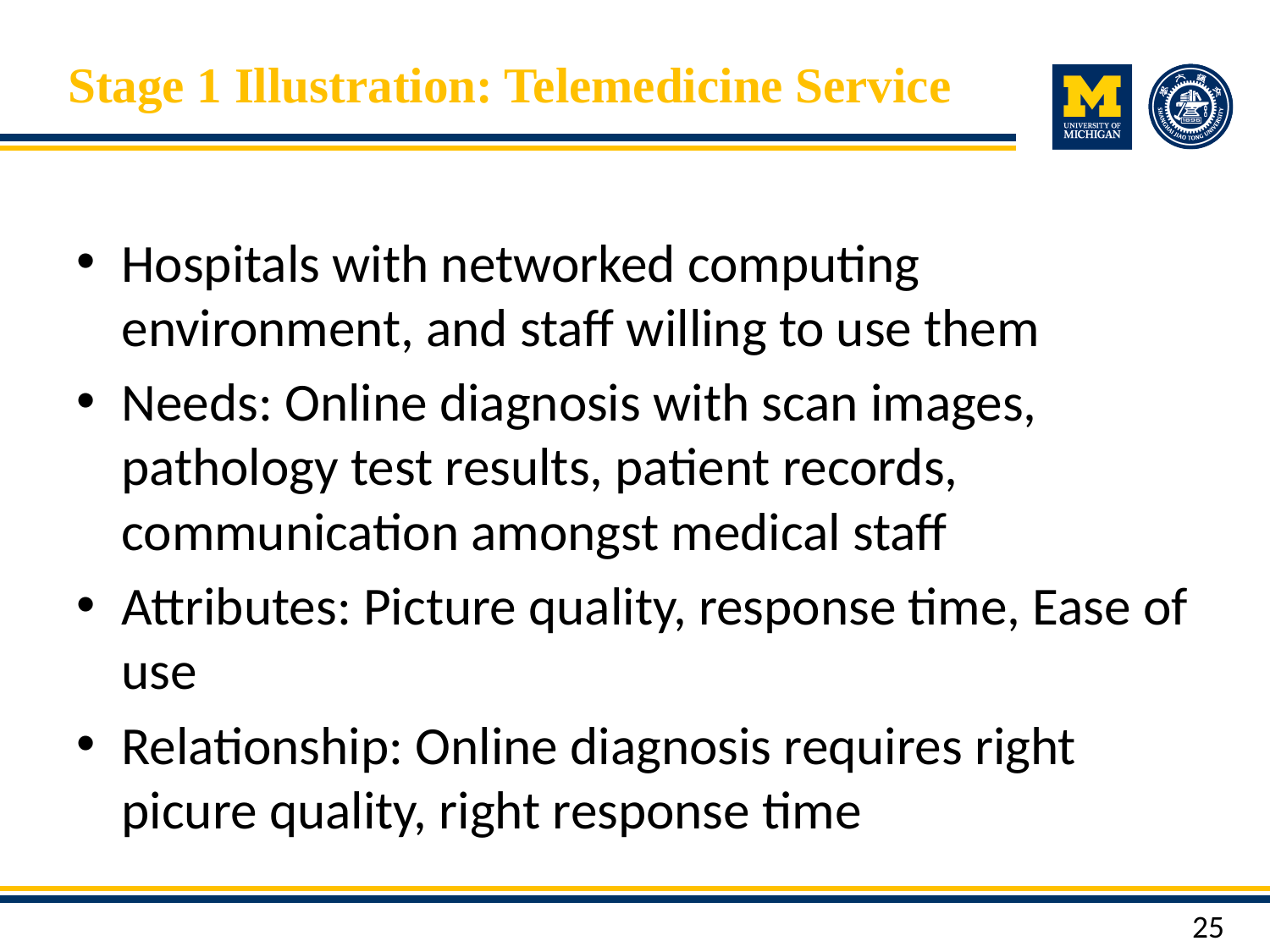

# Stage 1 Illustration: Telemedicine Service
Hospitals with networked computing environment, and staff willing to use them
Needs: Online diagnosis with scan images, pathology test results, patient records, communication amongst medical staff
Attributes: Picture quality, response time, Ease of use
Relationship: Online diagnosis requires right picure quality, right response time